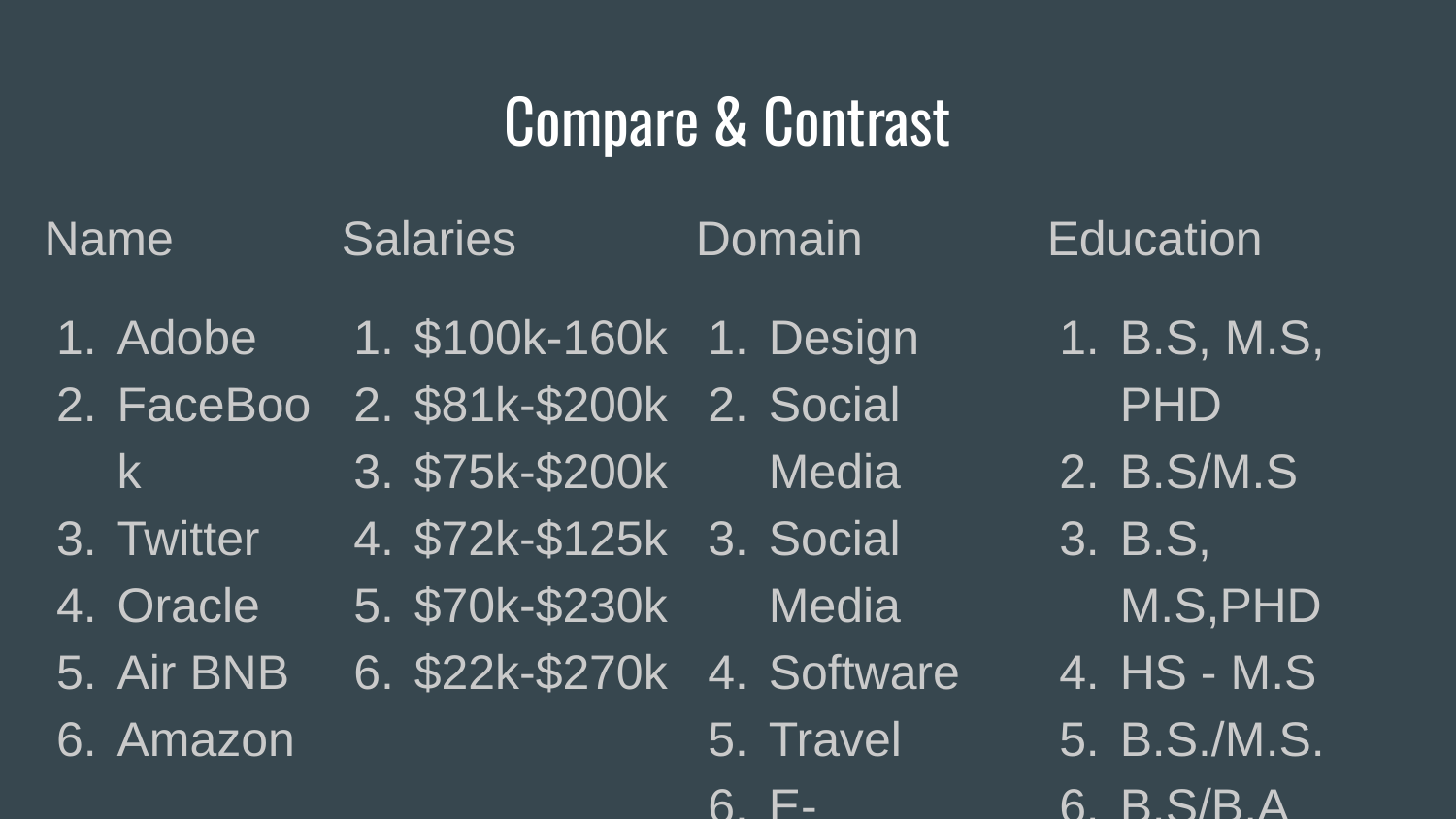

# Compare & Contrast
Name
Adobe
FaceBook
Twitter
Oracle
Air BNB
Amazon
Salaries
$100k-160k
$81k-$200k
$75k-$200k
$72k-$125k
$70k-$230k
$22k-$270k
Domain
Design
Social Media
Social Media
Software
Travel
E-Commerce
Education
B.S, M.S, PHD
B.S/M.S
B.S, M.S,PHD
HS - M.S
B.S./M.S.
B.S/B.A